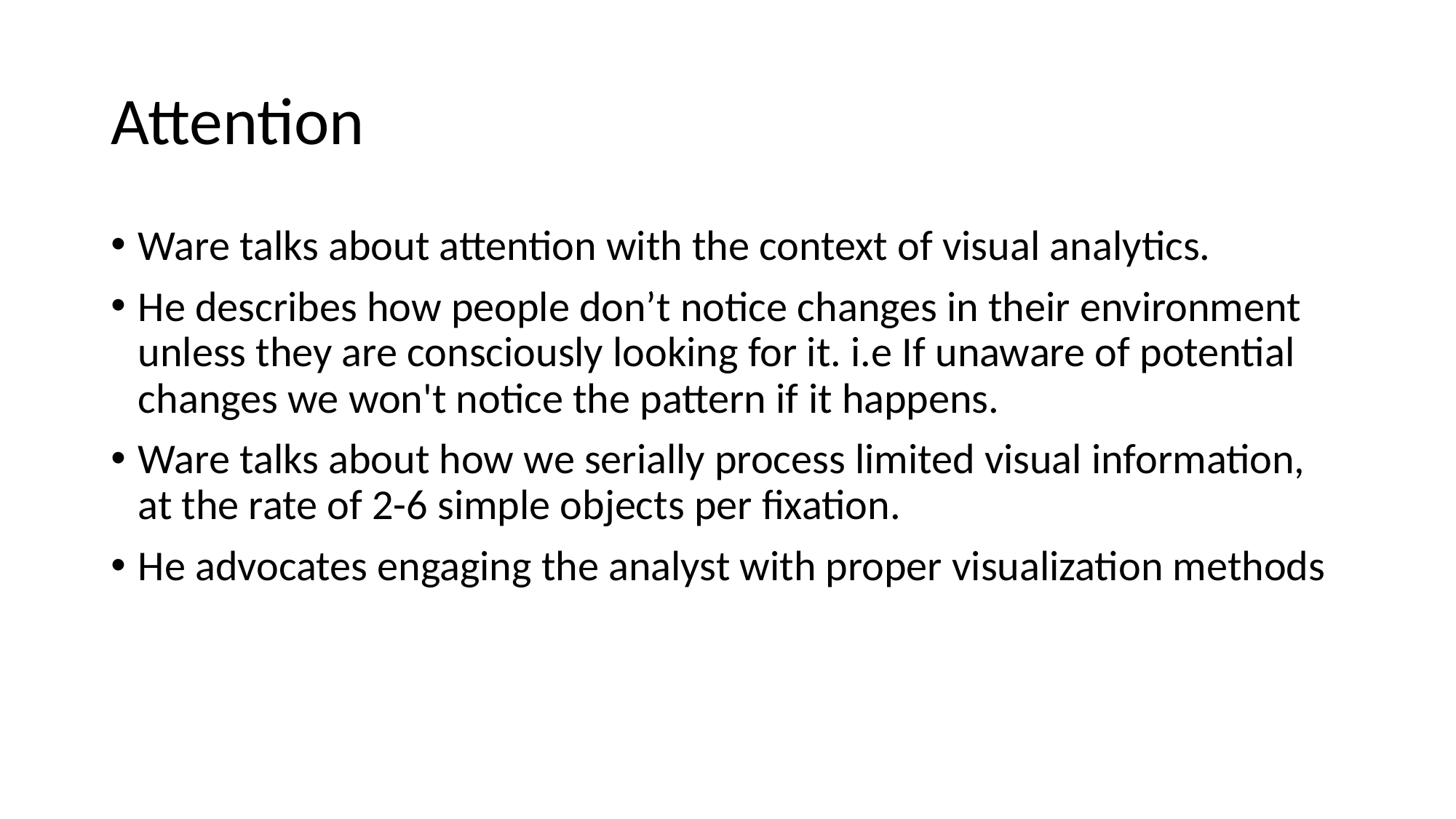

# Attention
Ware talks about attention with the context of visual analytics.
He describes how people don’t notice changes in their environment unless they are consciously looking for it. i.e If unaware of potential changes we won't notice the pattern if it happens.
Ware talks about how we serially process limited visual information, at the rate of 2-6 simple objects per fixation.
He advocates engaging the analyst with proper visualization methods